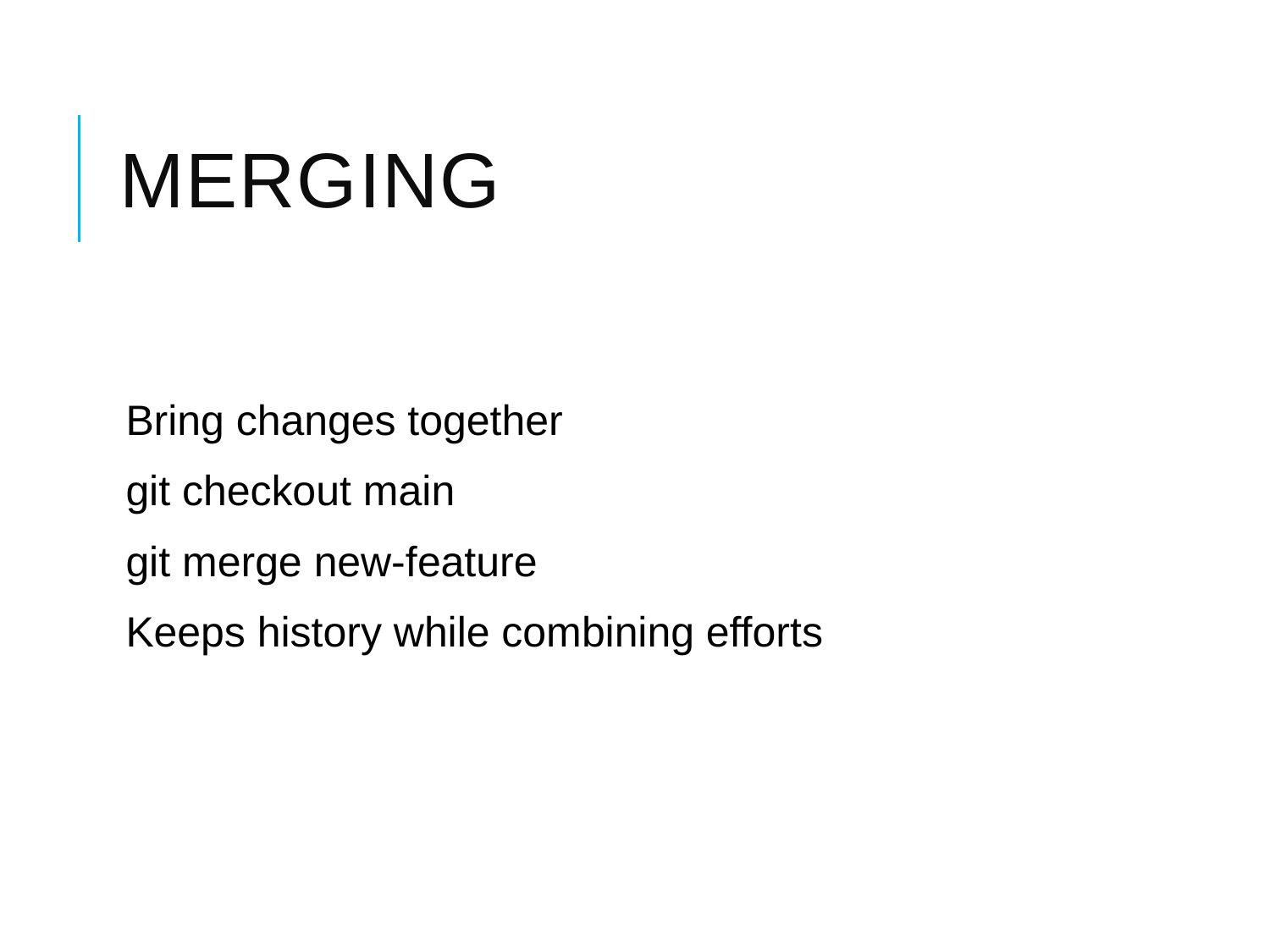

# Merging

Bring changes together
git checkout main
git merge new-feature
Keeps history while combining efforts